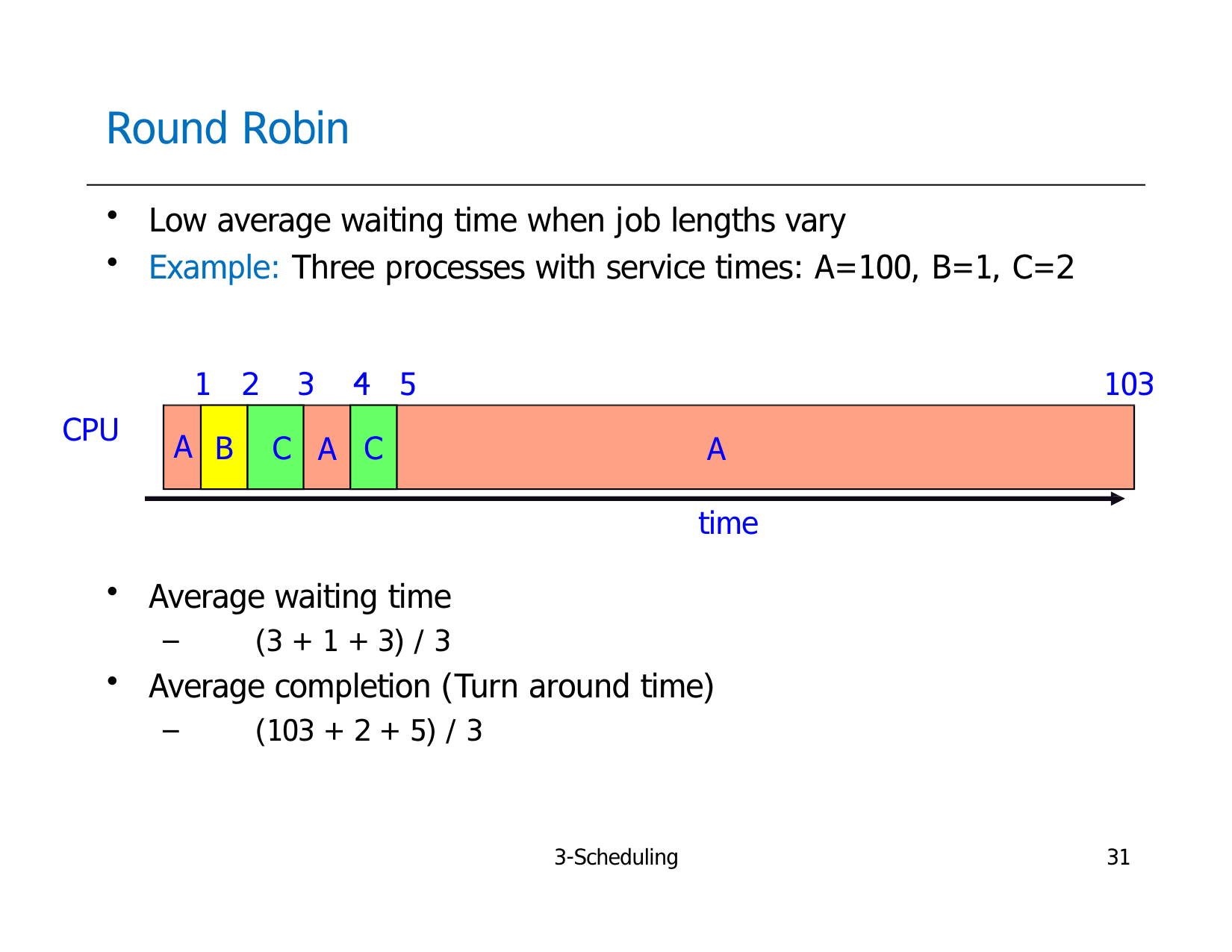

# Round Robin
Low average waiting time when job lengths vary
Example: Three processes with service times: A=100, B=1, C=2
1	2	3	4	5
103

CPU
A
B	C
C
A
A
time

Average waiting time
–	(3 + 1 + 3) / 3
Average completion (Turn around time)
–	(103 + 2 + 5) / 3
3-Scheduling
31